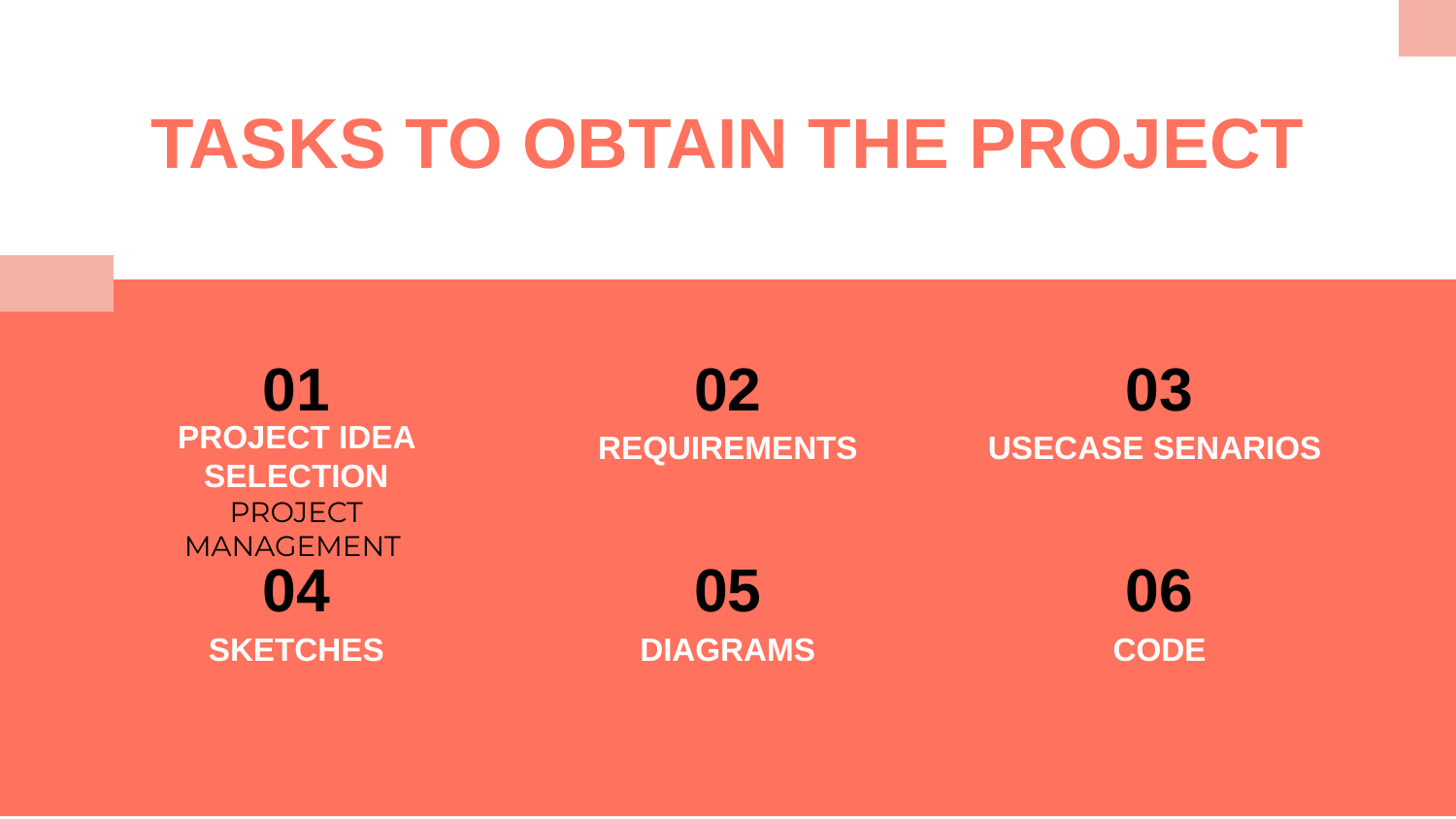

TASKS TO OBTAIN THE PROJECT
01
02
03
REQUIREMENTS
USECASE SENARIOS
# PROJECT IDEA SELECTION
PROJECT MANAGEMENT
04
05
06
SKETCHES
DIAGRAMS
CODE